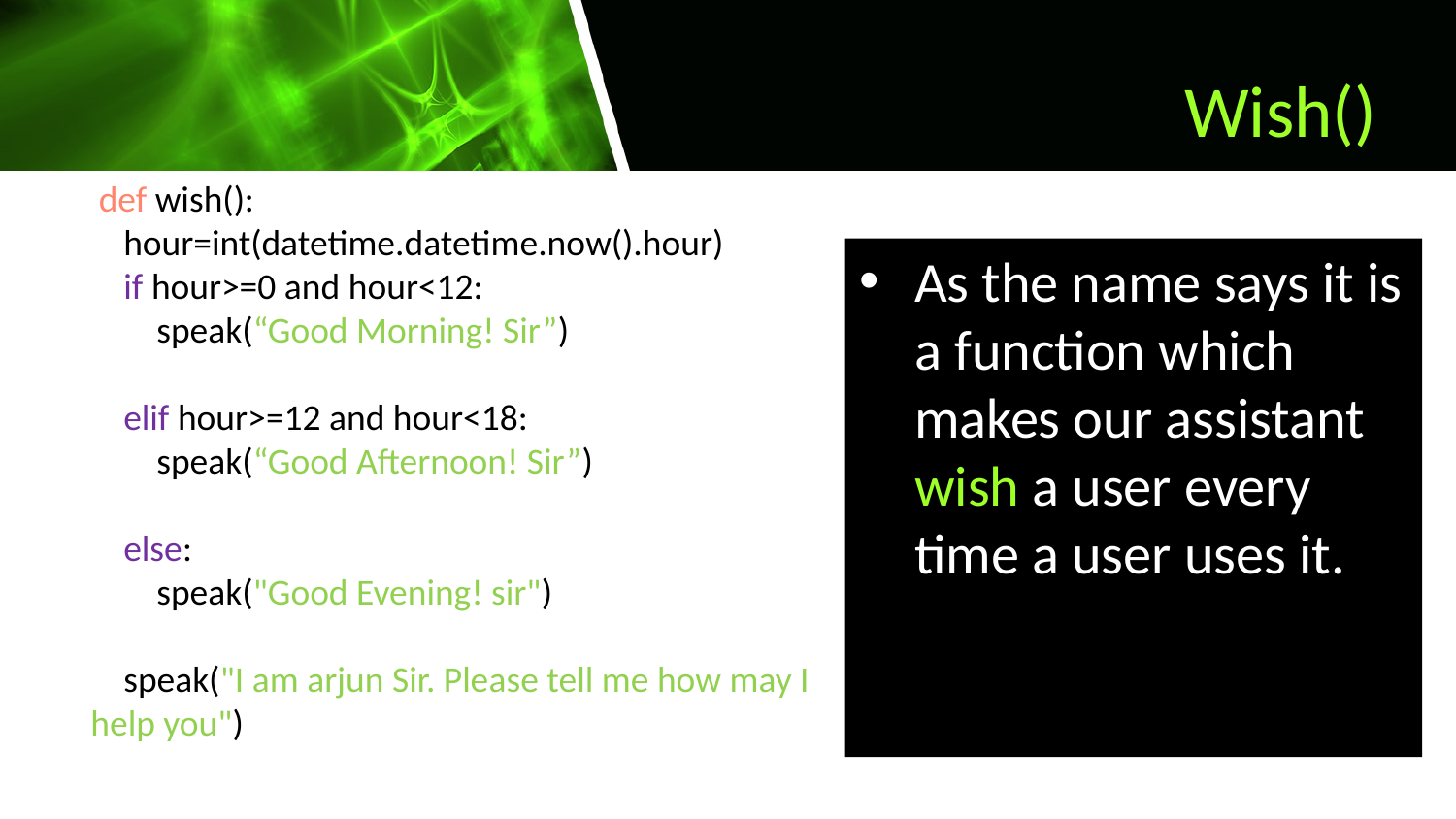

# Wish()
 def wish():
    hour=int(datetime.datetime.now().hour)
    if hour>=0 and hour<12:
        speak(“Good Morning! Sir”)

    elif hour>=12 and hour<18:
        speak(“Good Afternoon! Sir”)

    else:
        speak("Good Evening! sir")

    speak("I am arjun Sir. Please tell me how may I help you")
As the name says it is a function which makes our assistant wish a user every time a user uses it.